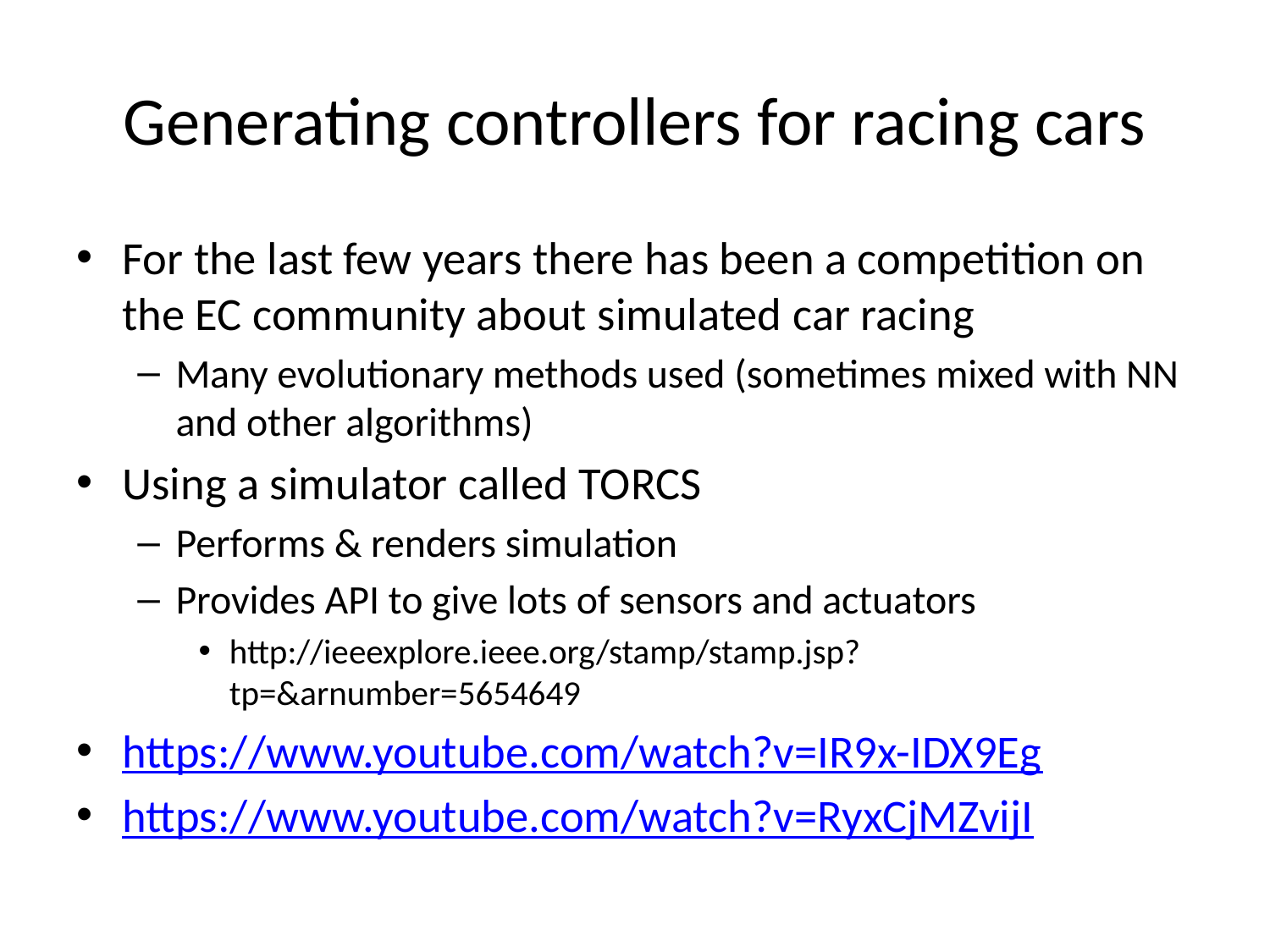

# Generating controllers for racing cars
For the last few years there has been a competition on the EC community about simulated car racing
Many evolutionary methods used (sometimes mixed with NN and other algorithms)
Using a simulator called TORCS
Performs & renders simulation
Provides API to give lots of sensors and actuators
http://ieeexplore.ieee.org/stamp/stamp.jsp?tp=&arnumber=5654649
https://www.youtube.com/watch?v=IR9x-IDX9Eg
https://www.youtube.com/watch?v=RyxCjMZvijI